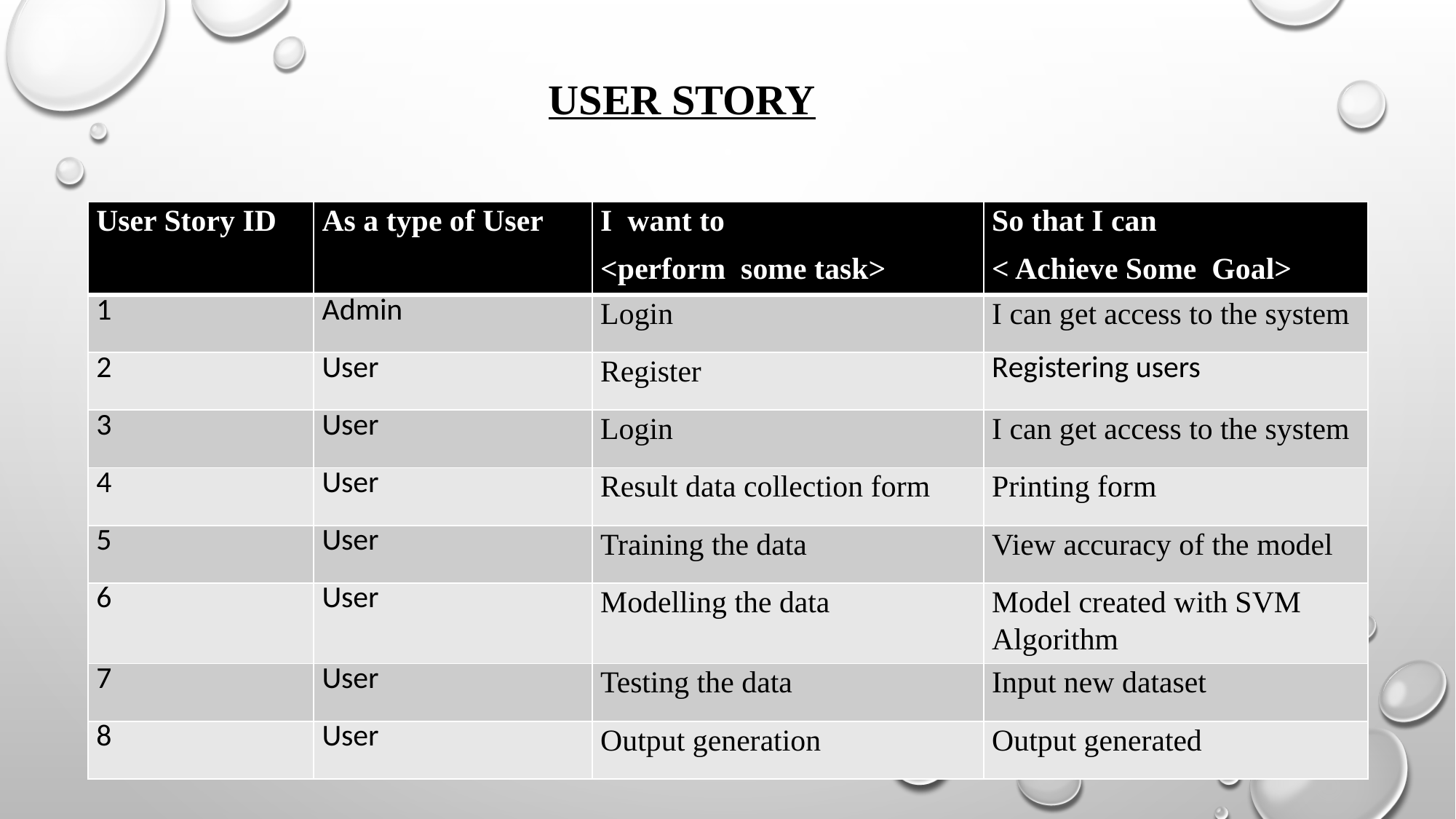

# User story
| User Story ID | As a type of User | I want to <perform some task> | So that I can < Achieve Some Goal> |
| --- | --- | --- | --- |
| 1 | Admin | Login | I can get access to the system |
| 2 | User | Register | Registering users |
| 3 | User | Login | I can get access to the system |
| 4 | User | Result data collection form | Printing form |
| 5 | User | Training the data | View accuracy of the model |
| 6 | User | Modelling the data | Model created with SVM Algorithm |
| 7 | User | Testing the data | Input new dataset |
| 8 | User | Output generation | Output generated |